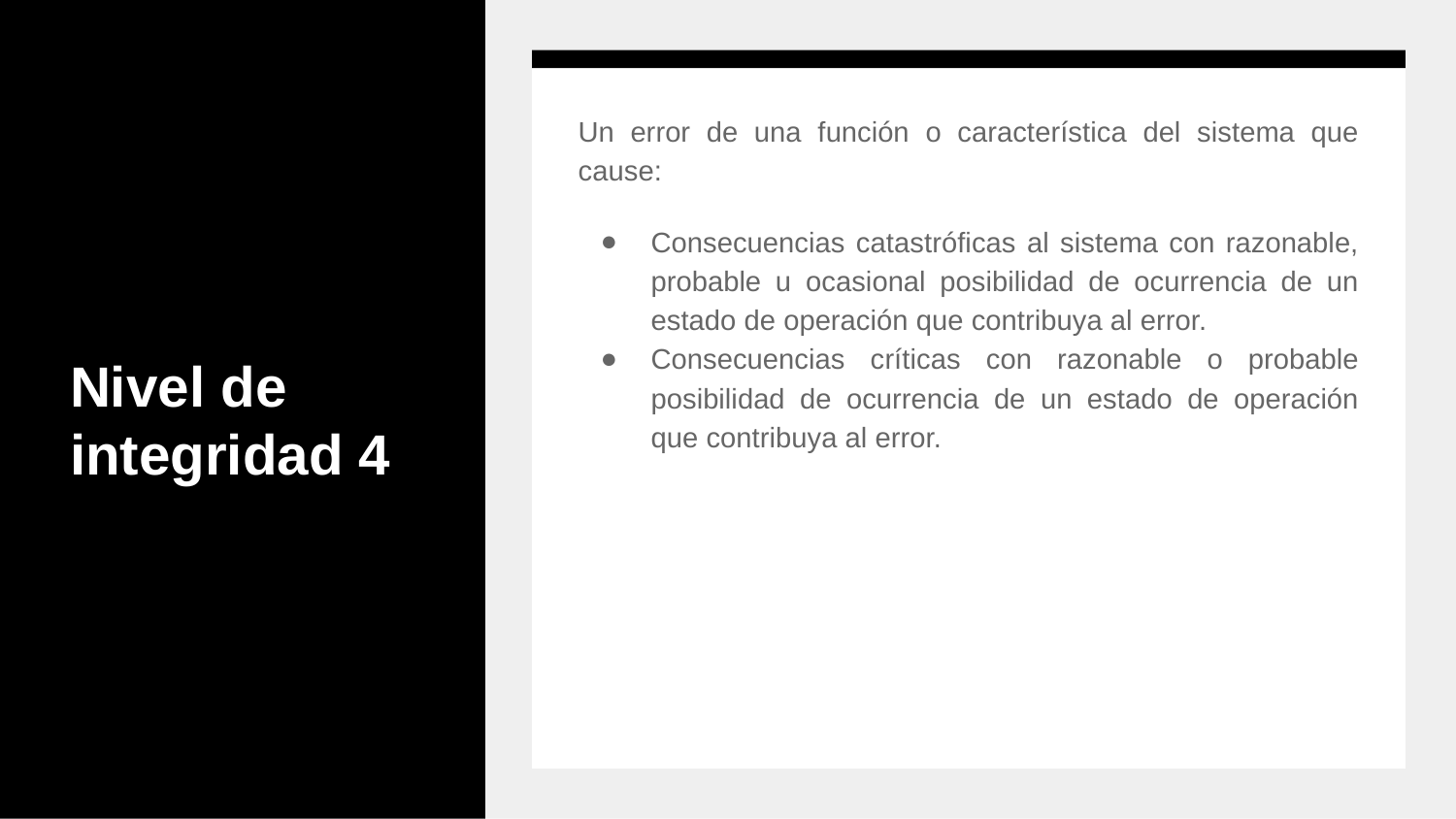

# Nivel de integridad 4
Un error de una función o característica del sistema que cause:
Consecuencias catastróficas al sistema con razonable, probable u ocasional posibilidad de ocurrencia de un estado de operación que contribuya al error.
Consecuencias críticas con razonable o probable posibilidad de ocurrencia de un estado de operación que contribuya al error.